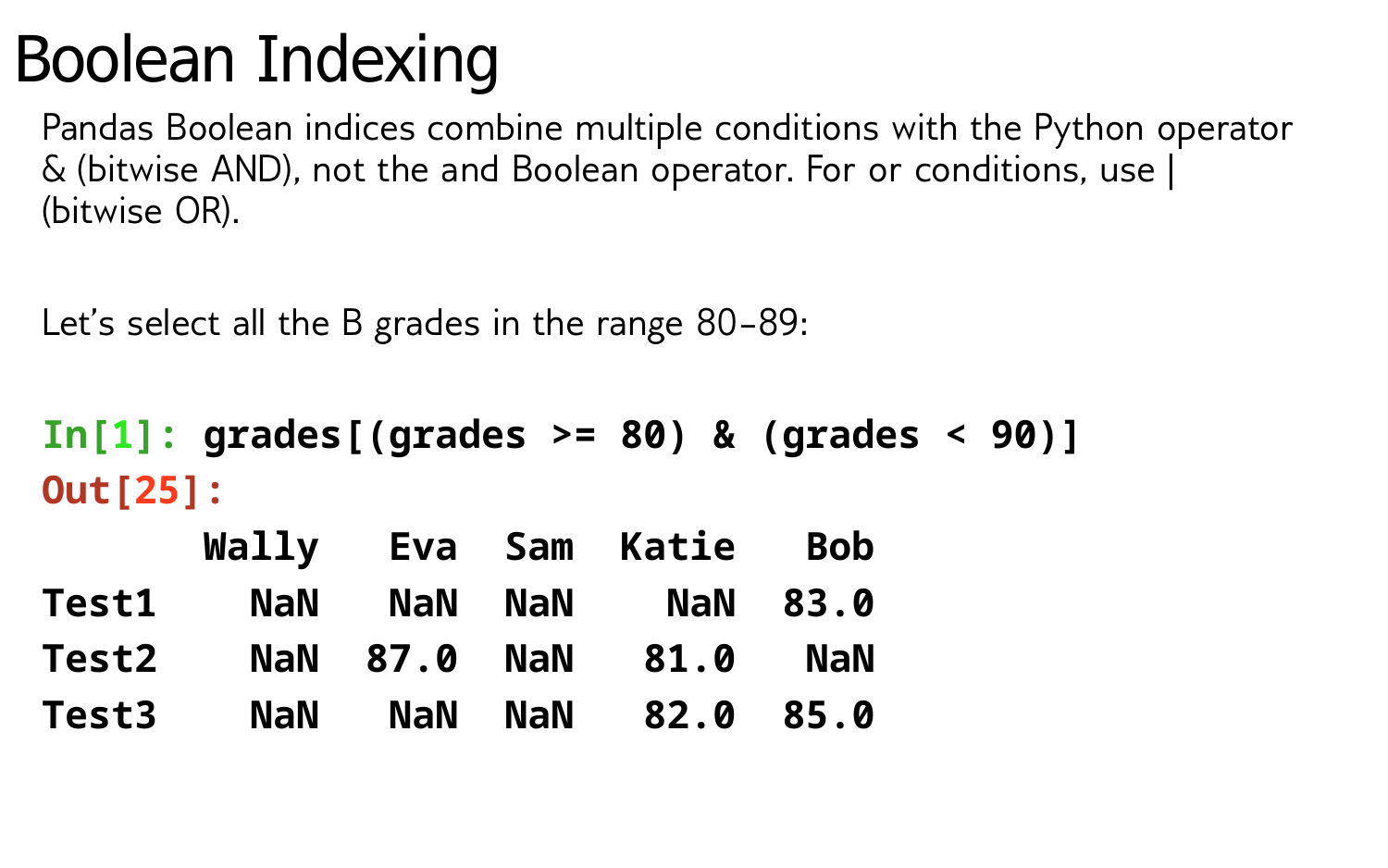

# Boolean Indexing
Pandas Boolean indices combine multiple conditions with the Python operator & (bitwise AND), not the and Boolean operator. For or conditions, use | (bitwise OR).

Let’s select all the B grades in the range 80–89:

In[1]: grades[(grades >= 80) & (grades < 90)]
Out[25]:
       Wally   Eva  Sam  Katie   Bob
Test1    NaN   NaN  NaN    NaN  83.0
Test2    NaN  87.0  NaN   81.0   NaN
Test3    NaN   NaN  NaN   82.0  85.0